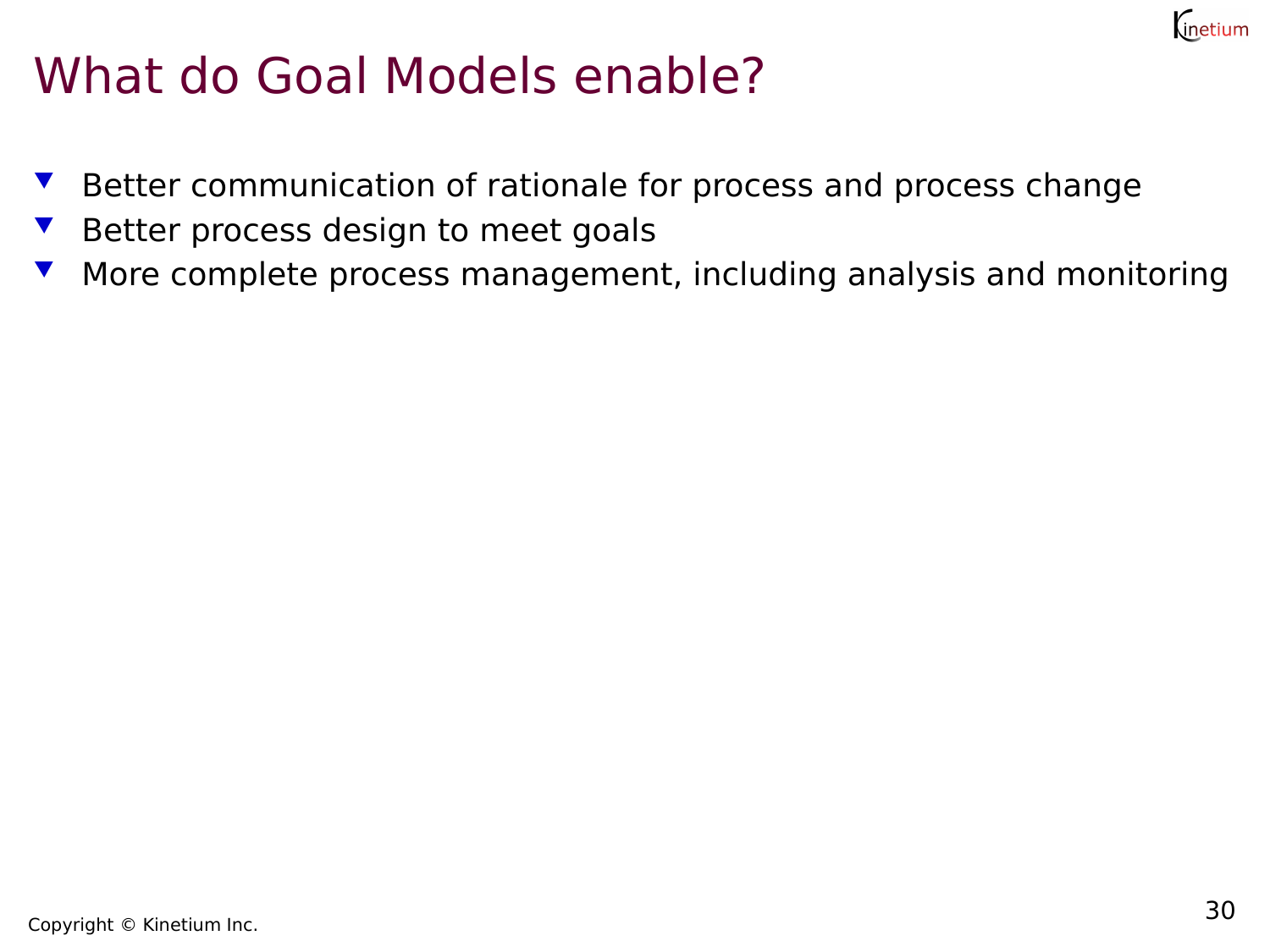

# What do Goal Models enable?
Better communication of rationale for process and process change
Better process design to meet goals
More complete process management, including analysis and monitoring

30